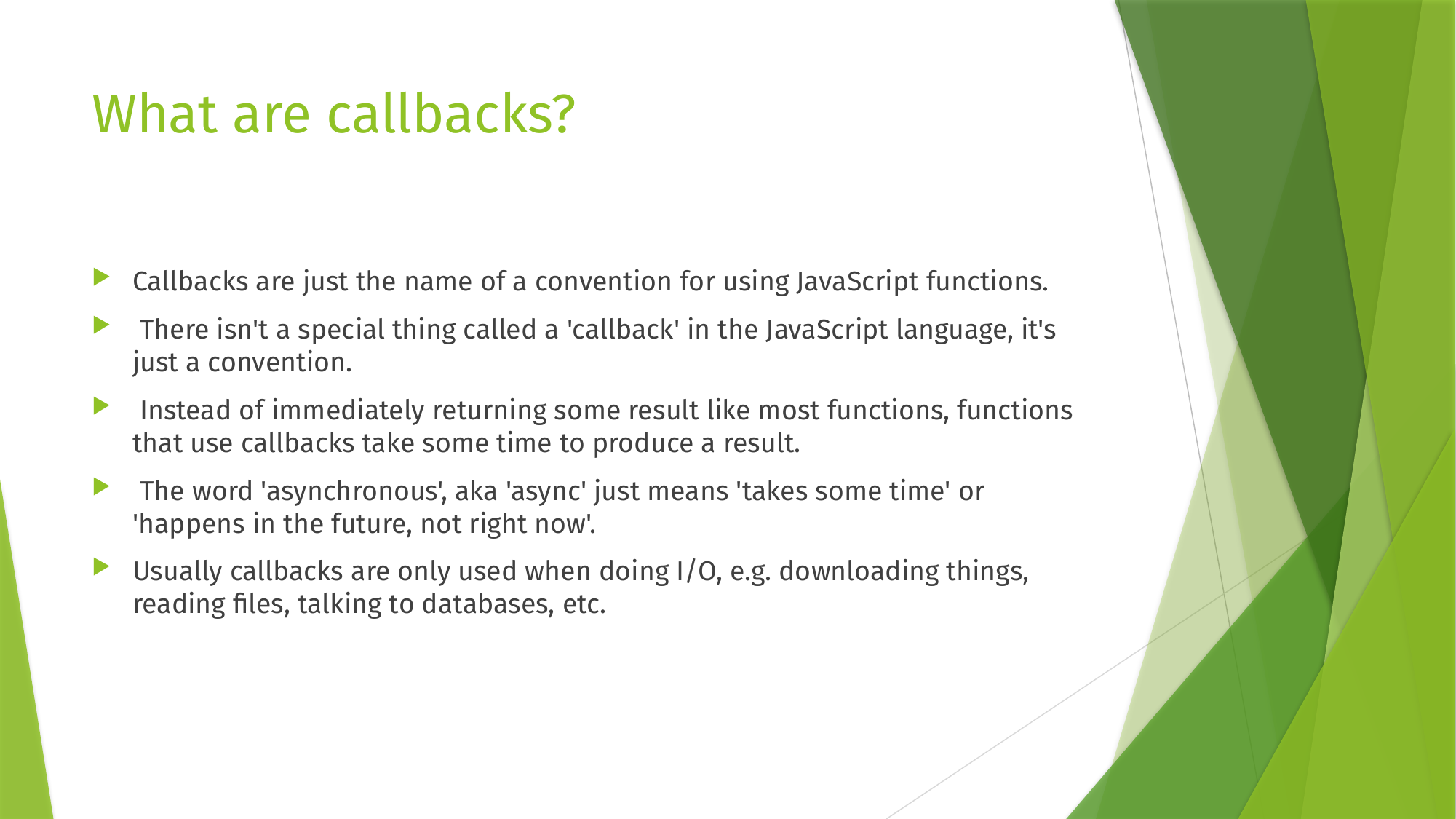

# What are callbacks?
Callbacks are just the name of a convention for using JavaScript functions.
 There isn't a special thing called a 'callback' in the JavaScript language, it's just a convention.
 Instead of immediately returning some result like most functions, functions that use callbacks take some time to produce a result.
 The word 'asynchronous', aka 'async' just means 'takes some time' or 'happens in the future, not right now'.
Usually callbacks are only used when doing I/O, e.g. downloading things, reading files, talking to databases, etc.